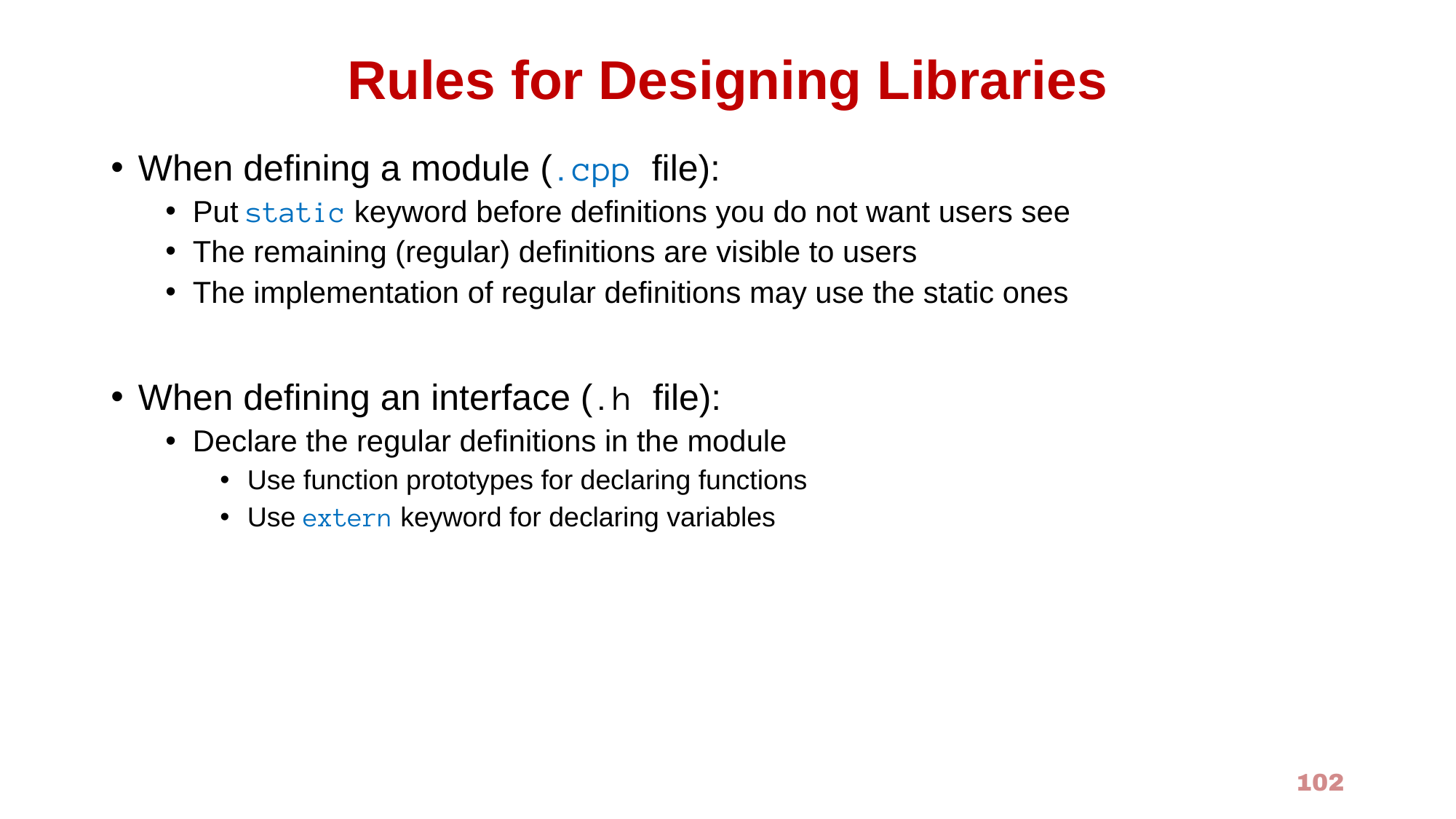

# Rules for Designing Libraries
When defining a module (.cpp file):
Put static keyword before definitions you do not want users see
The remaining (regular) definitions are visible to users
The implementation of regular definitions may use the static ones

When defining an interface (.h file):
Declare the regular definitions in the module
Use function prototypes for declaring functions
Use extern keyword for declaring variables
102